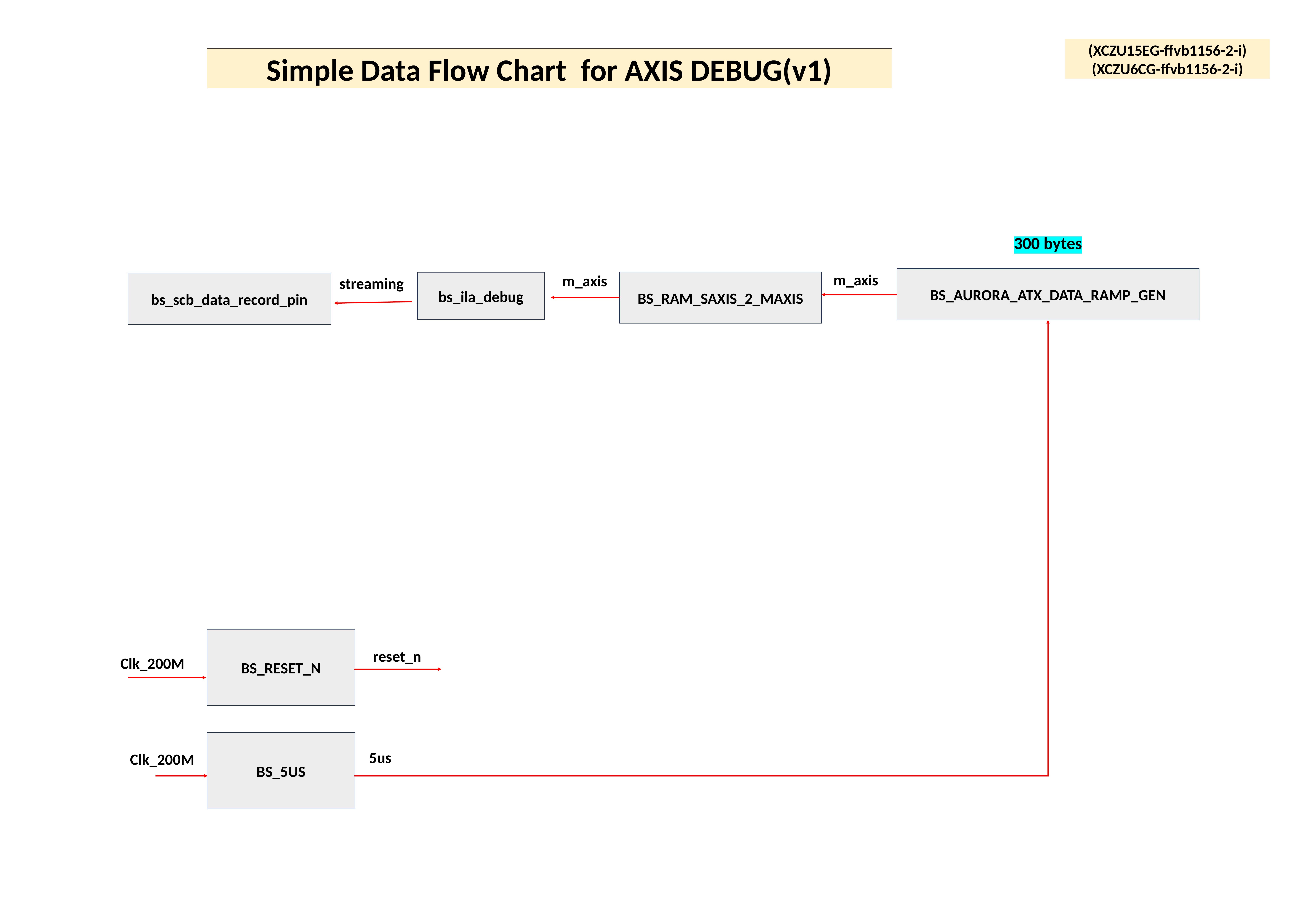

(XCZU15EG-ffvb1156-2-i)
(XCZU6CG-ffvb1156-2-i)
Simple Data Flow Chart  for AXIS DEBUG(v1)
300 bytes
m_axis
BS_AURORA_ATX_DATA_RAMP_GEN
m_axis
BS_RAM_SAXIS_2_MAXIS
streaming
bs_ila_debug
bs_scb_data_record_pin
BS_RESET_N
reset_n
Clk_200M
BS_5US
5us
Clk_200M